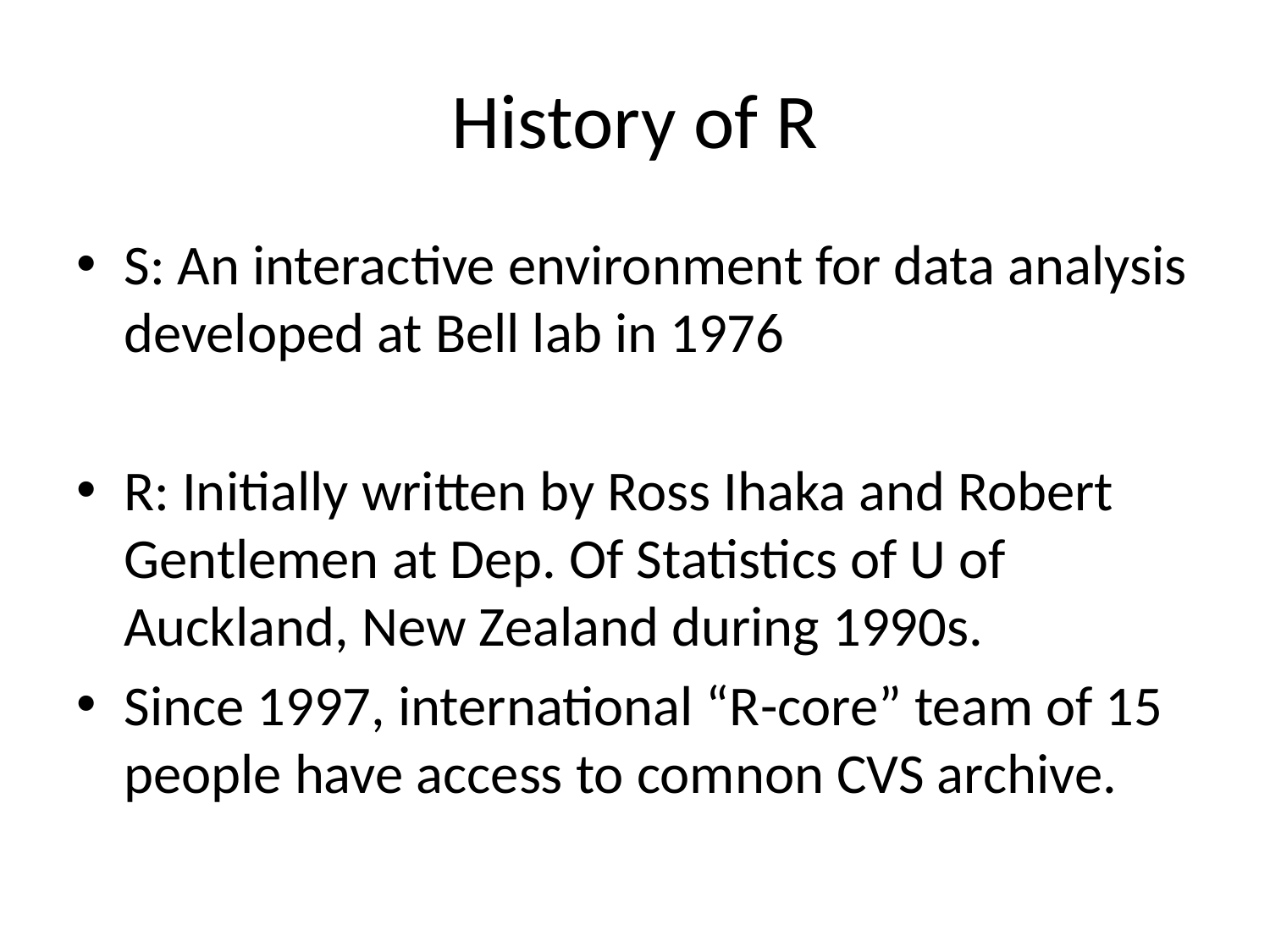

# History of R
S: An interactive environment for data analysis developed at Bell lab in 1976

R: Initially written by Ross Ihaka and Robert Gentlemen at Dep. Of Statistics of U of Auckland, New Zealand during 1990s.
Since 1997, international “R-core” team of 15 people have access to comnon CVS archive.